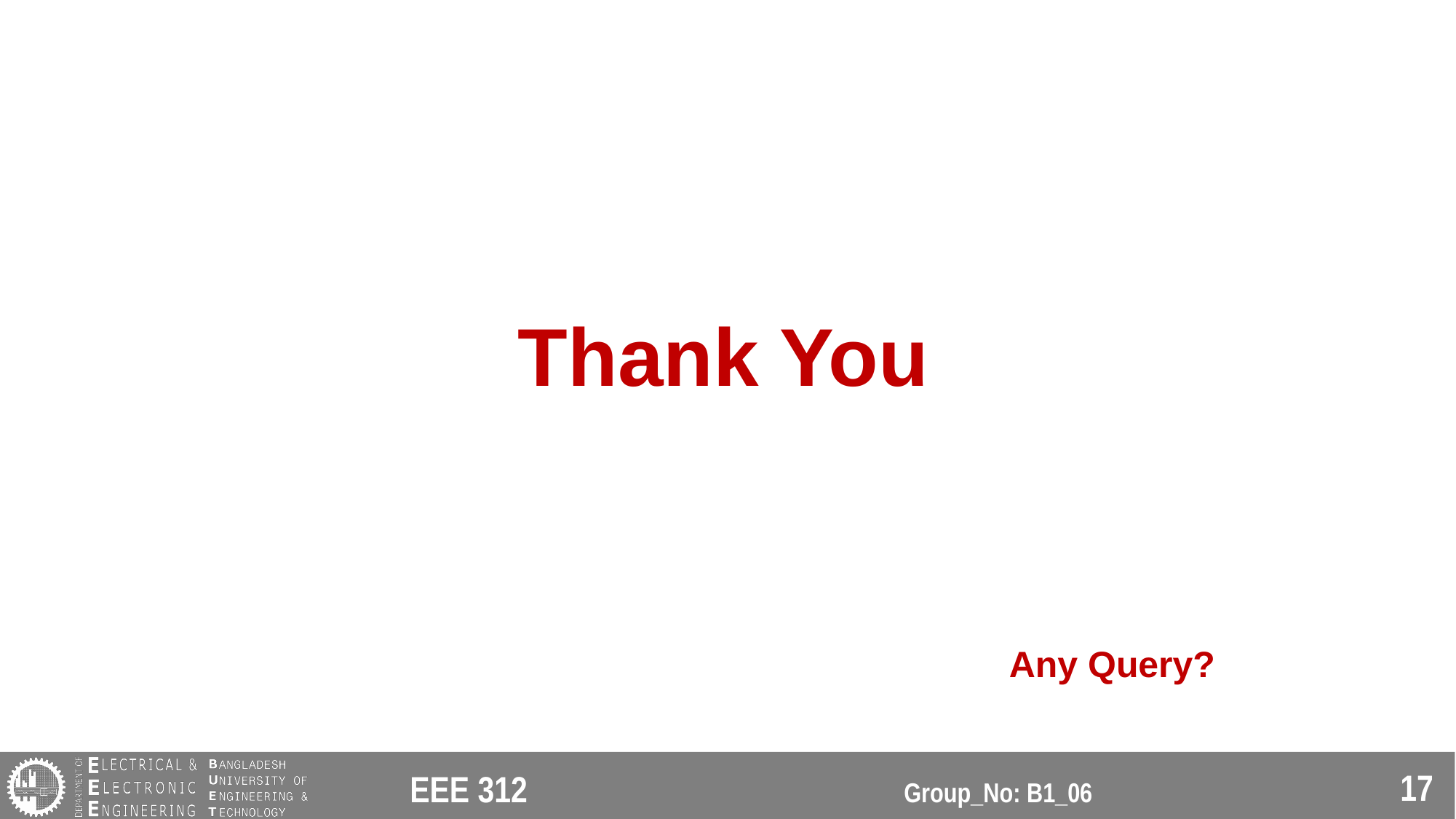

Thank You
Any Query?
       EEE 312                                             Group_No: B1_06
17